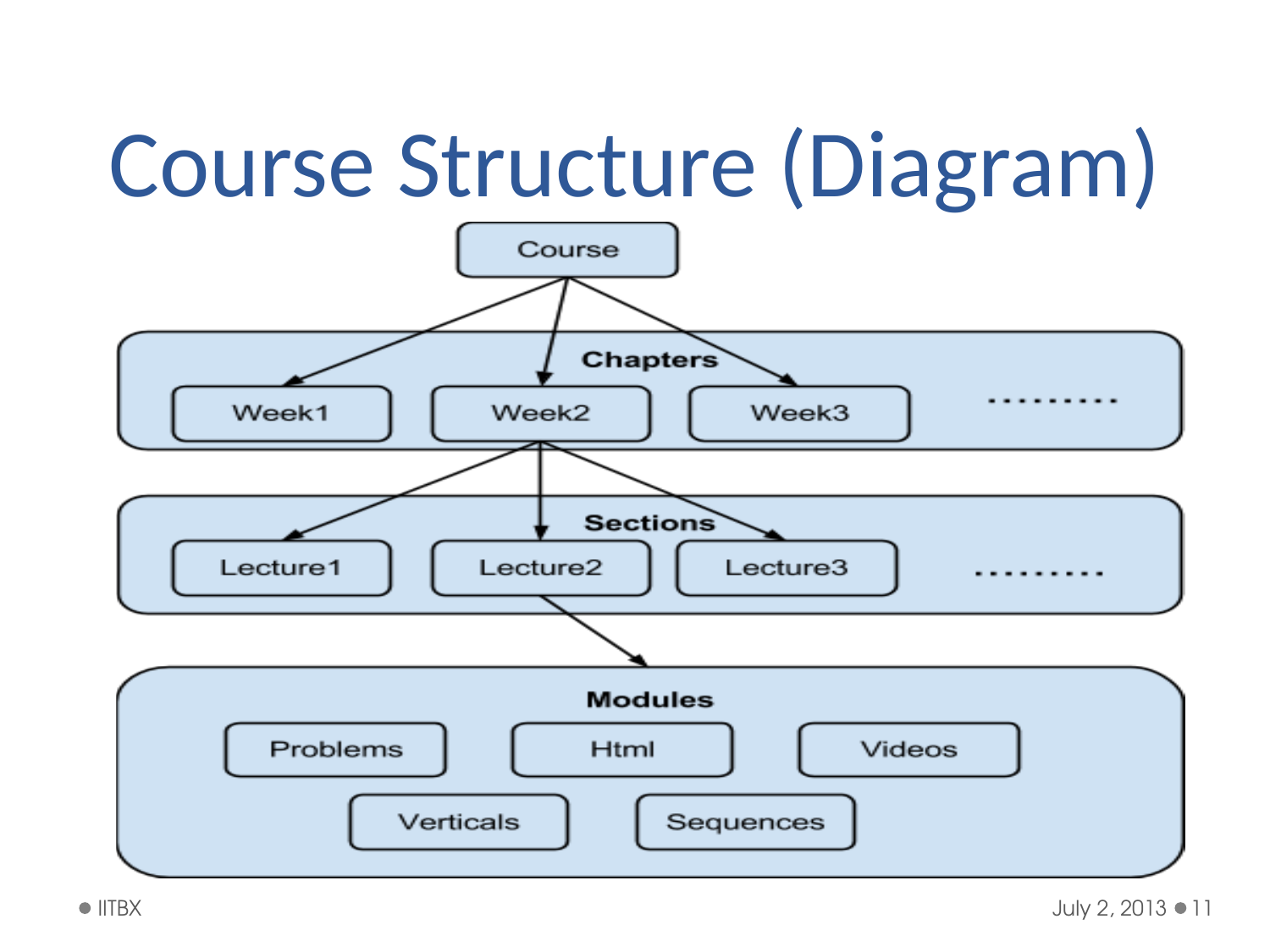

# Course Structure (Diagram)

IITBX
July 2, 2013
11